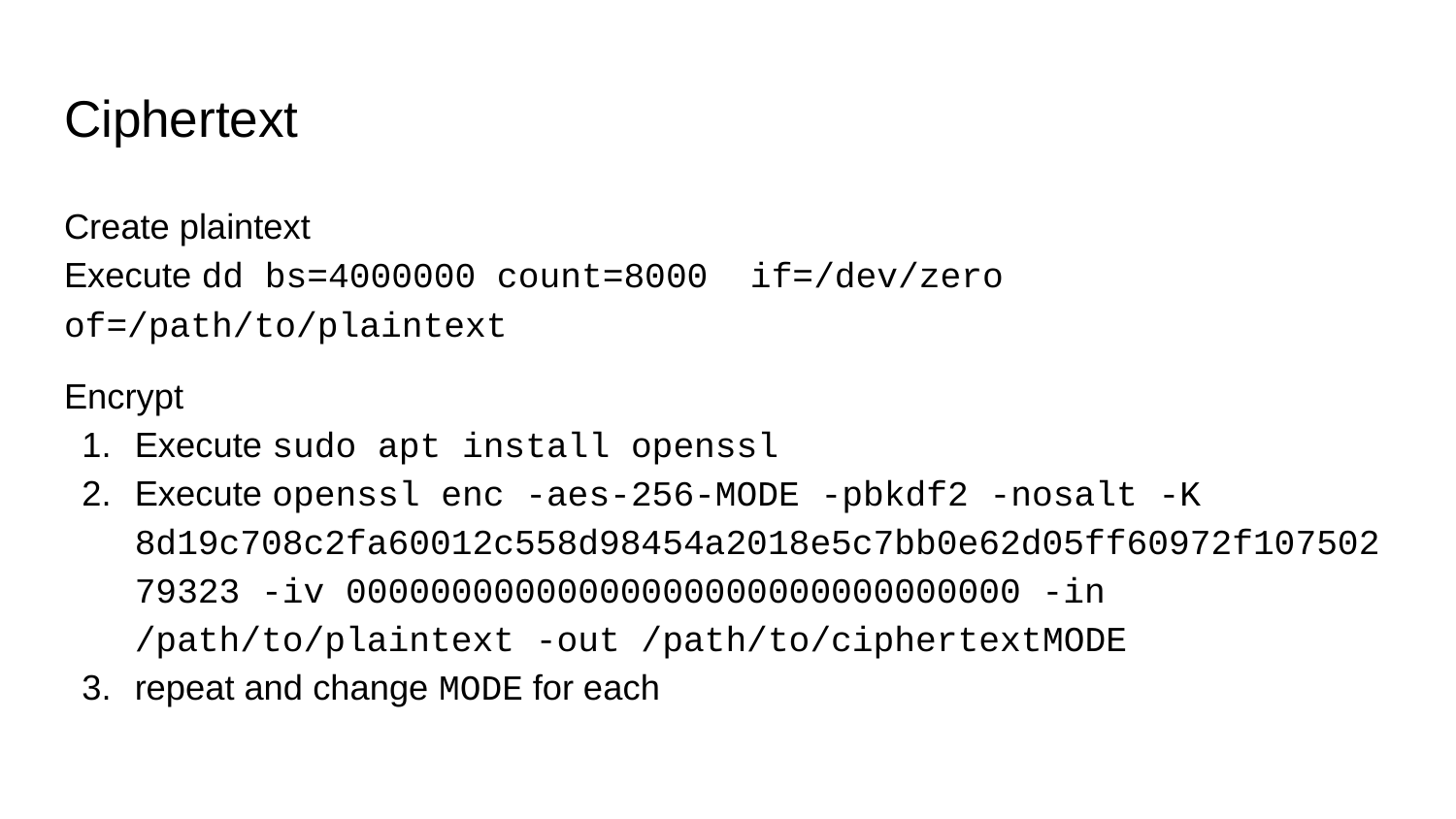

# Ciphertext
Create plaintext
Execute dd bs=4000000 count=8000  if=/dev/zero of=/path/to/plaintext
Encrypt
Execute sudo apt install openssl
Execute openssl enc -aes-256-MODE -pbkdf2 -nosalt -K 8d19c708c2fa60012c558d98454a2018e5c7bb0e62d05ff60972f10750279323 -iv 00000000000000000000000000000000 -in /path/to/plaintext -out /path/to/ciphertextMODE
repeat and change MODE for each